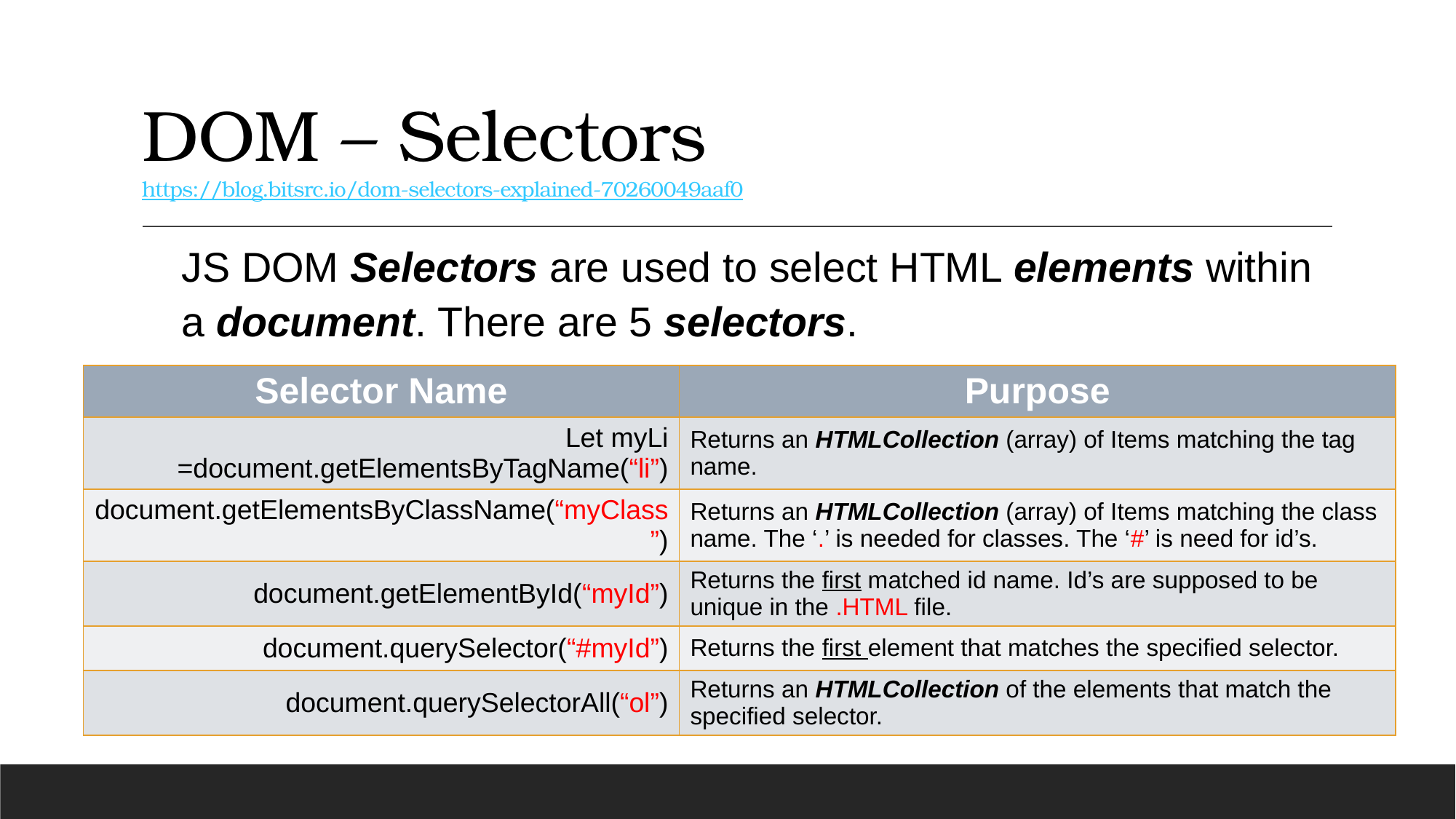

# DOM – Selectors https://blog.bitsrc.io/dom-selectors-explained-70260049aaf0
JS DOM Selectors are used to select HTML elements within a document. There are 5 selectors.
| Selector Name | Purpose |
| --- | --- |
| Let myLi =document.getElementsByTagName(“li”) | Returns an HTMLCollection (array) of Items matching the tag name. |
| document.getElementsByClassName(“myClass”) | Returns an HTMLCollection (array) of Items matching the class name. The ‘.’ is needed for classes. The ‘#’ is need for id’s. |
| document.getElementById(“myId”) | Returns the first matched id name. Id’s are supposed to be unique in the .HTML file. |
| document.querySelector(“#myId”) | Returns the first element that matches the specified selector. |
| document.querySelectorAll(“ol”) | Returns an HTMLCollection of the elements that match the specified selector. |